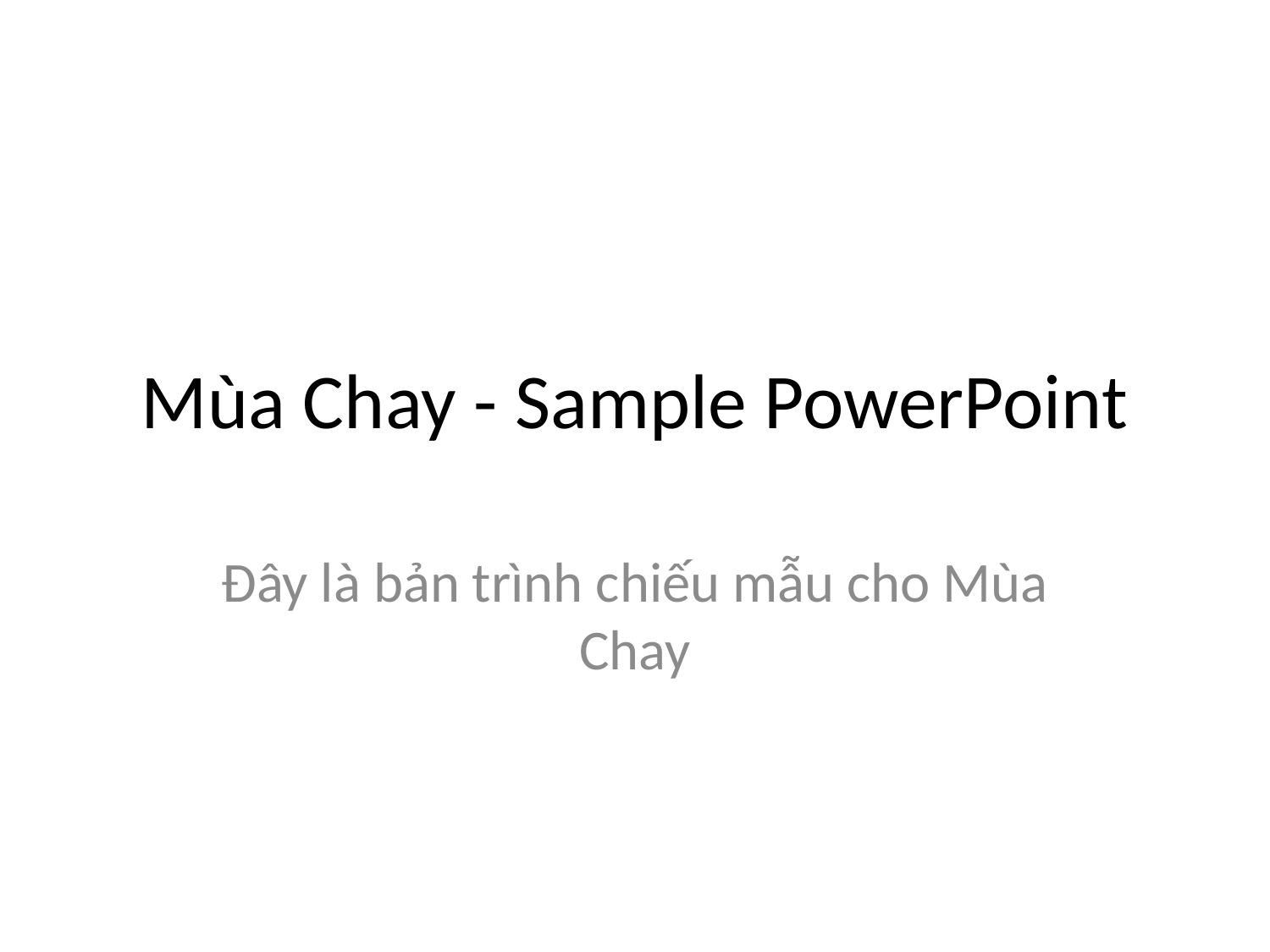

# Mùa Chay - Sample PowerPoint
Đây là bản trình chiếu mẫu cho Mùa Chay